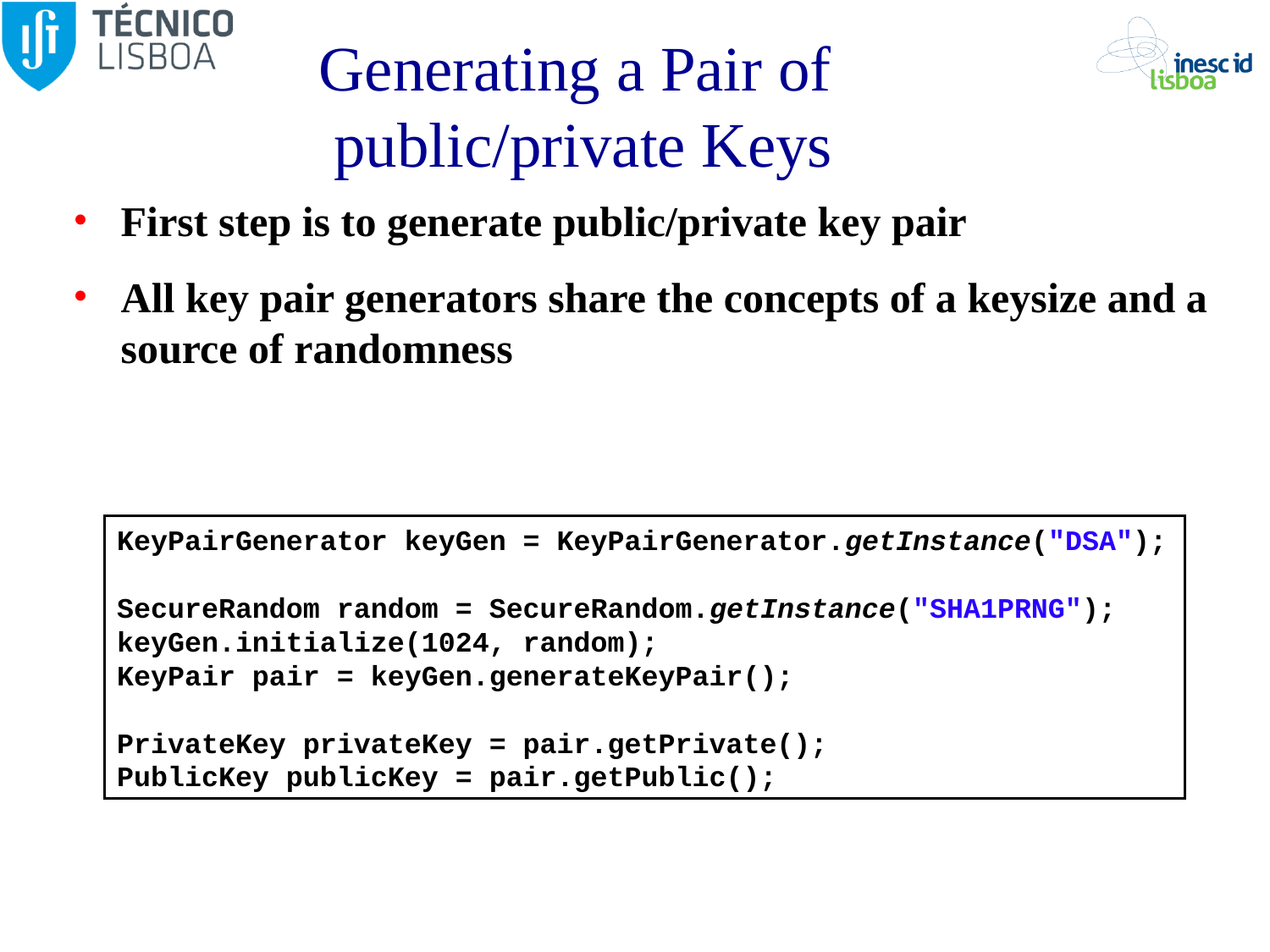

# Generating a Pair of public/private Keys
First step is to generate public/private key pair

All key pair generators share the concepts of a keysize and a source of randomness
KeyPairGenerator keyGen = KeyPairGenerator.getInstance("DSA");

SecureRandom random = SecureRandom.getInstance("SHA1PRNG");
keyGen.initialize(1024, random);
KeyPair pair = keyGen.generateKeyPair();

PrivateKey privateKey = pair.getPrivate();
PublicKey publicKey = pair.getPublic();